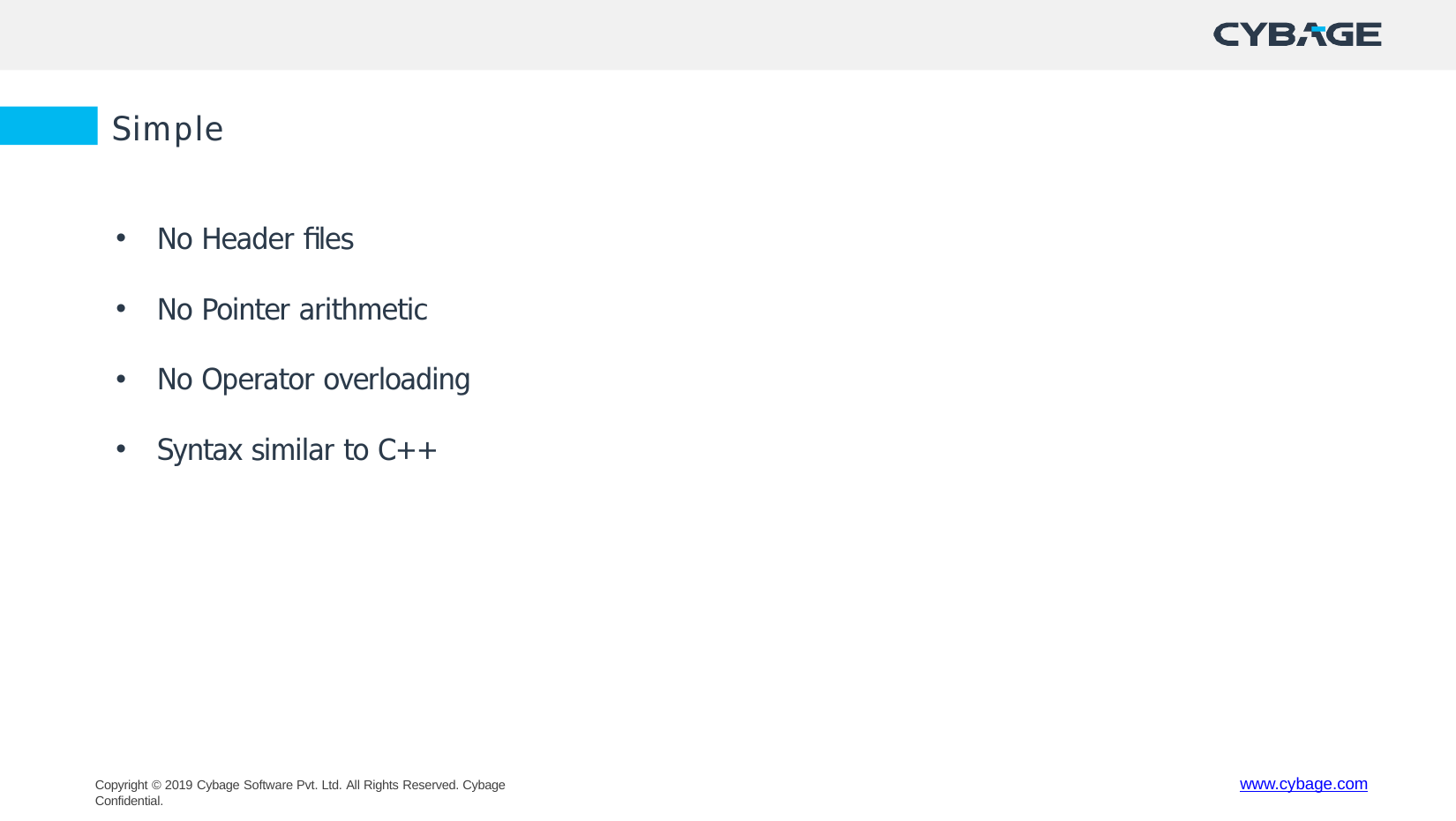

# Simple
No Header files

No Pointer arithmetic

No Operator overloading

Syntax similar to C++
www.cybage.com
Copyright © 2019 Cybage Software Pvt. Ltd. All Rights Reserved. Cybage Confidential.